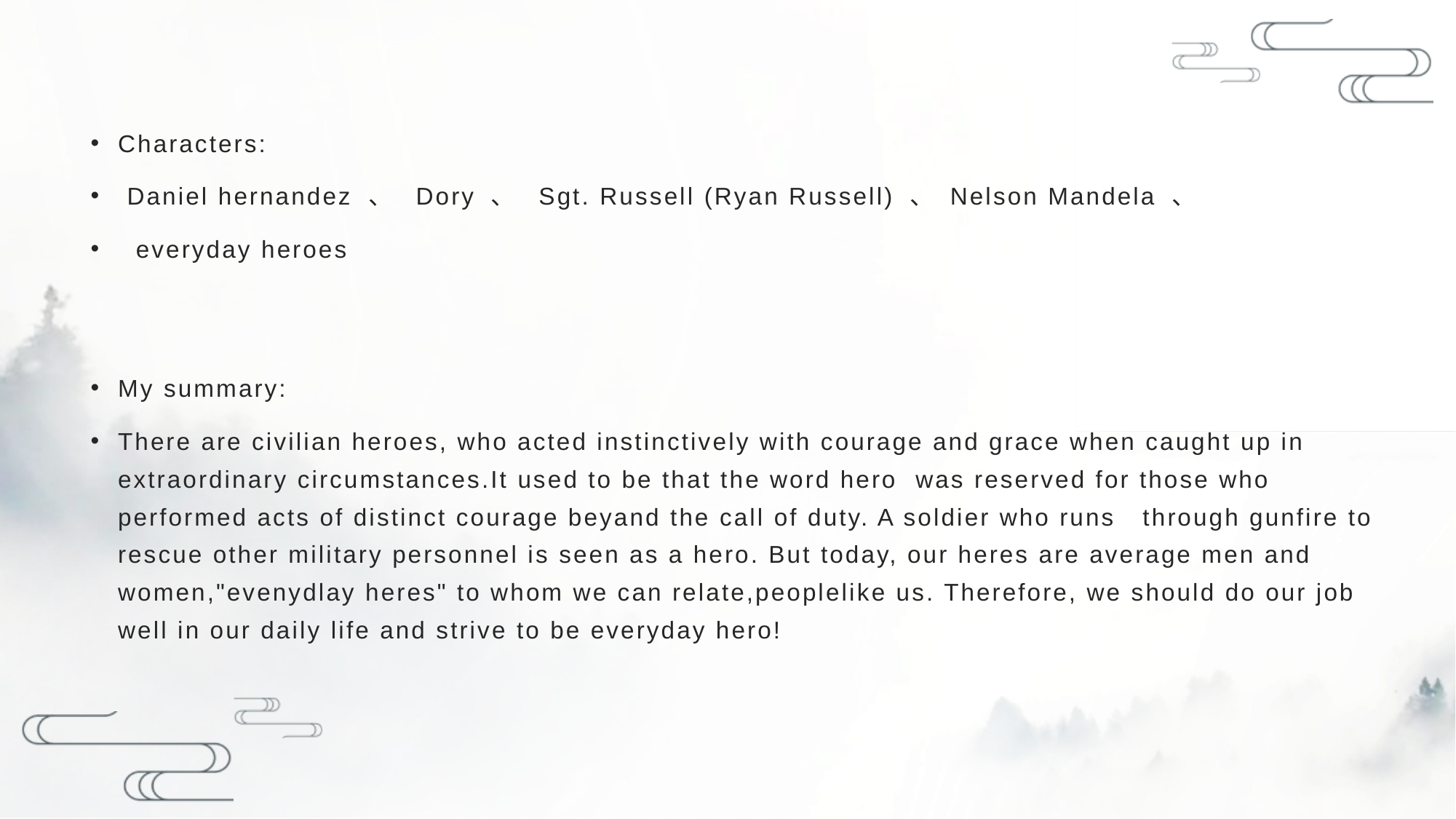

#
Characters:
 Daniel hernandez 、  Dory 、  Sgt. Russell (Ryan Russell) 、 Nelson Mandela 、
  everyday heroes
My summary:
There are civilian heroes, who acted instinctively with courage and grace when caught up in extraordinary circumstances.It used to be that the word hero  was reserved for those who performed acts of distinct courage beyand the call of duty. A soldier who runs   through gunfire to rescue other military personnel is seen as a hero. But today, our heres are average men and   women,"evenydlay heres" to whom we can relate,peoplelike us. Therefore, we should do our job well in our daily life and strive to be everyday hero!